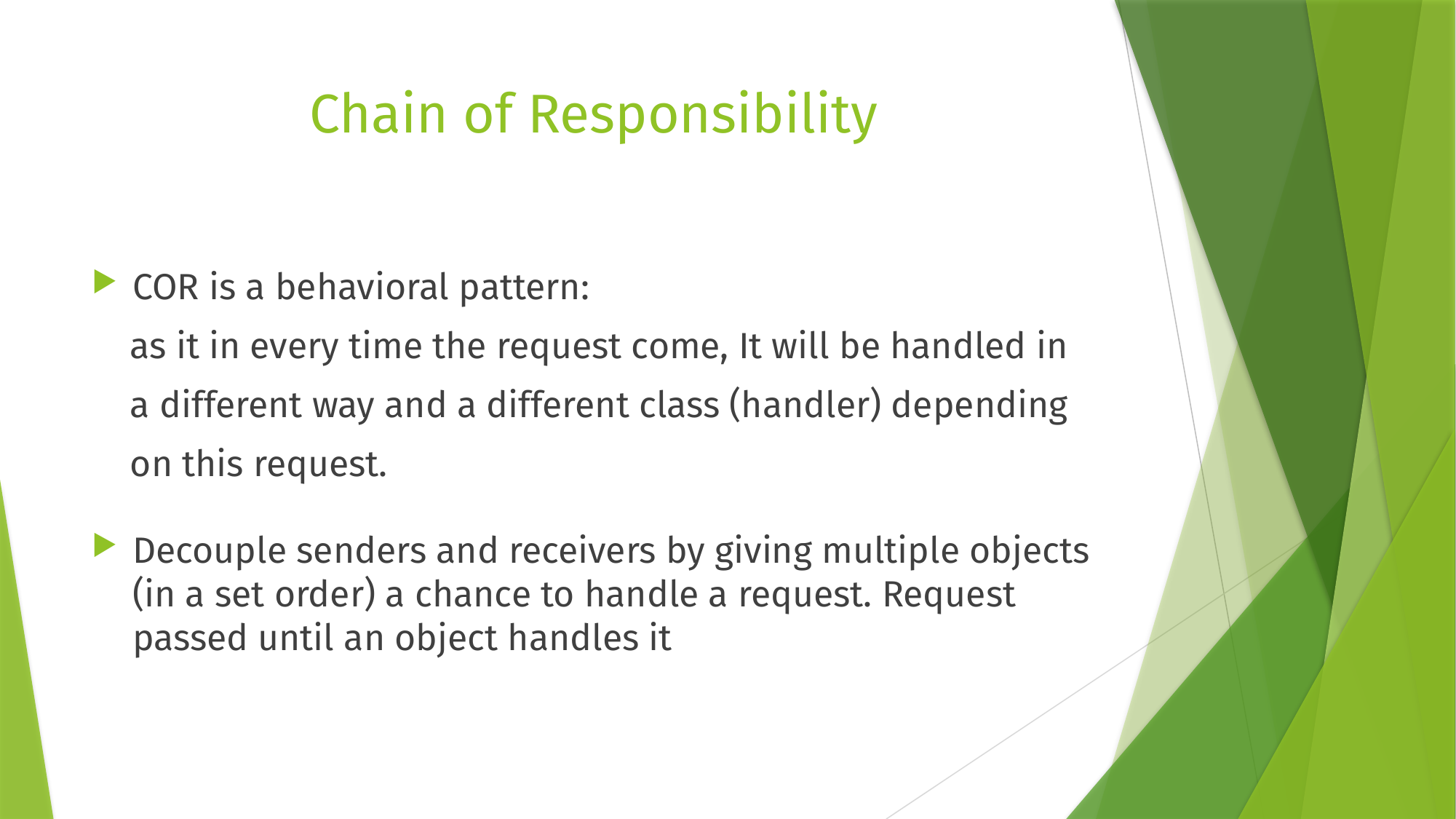

# Chain of Responsibility
COR is a behavioral pattern:
    as it in every time the request come, It will be handled in
    a different way and a different class (handler) depending
    on this request.

Decouple senders and receivers by giving multiple objects (in a set order) a chance to handle a request. Request passed until an object handles it